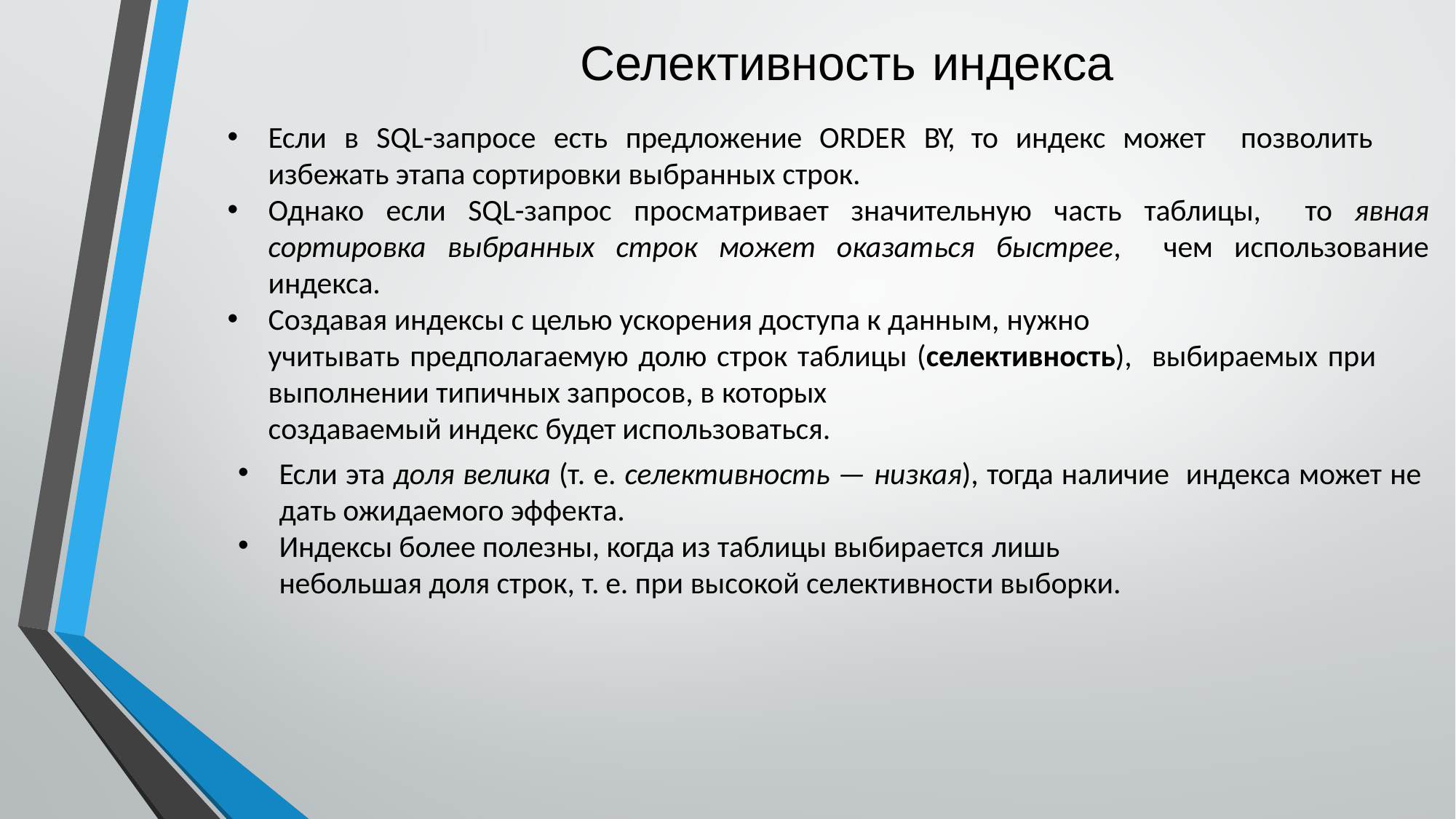

# Селективность индекса
Если в SQL-запросе есть предложение ORDER BY, то индекс может  позволить избежать этапа сортировки выбранных строк.
Однако если SQL-запрос просматривает значительную часть таблицы,  то явная сортировка выбранных строк может оказаться быстрее,  чем использование индекса.
Создавая индексы с целью ускорения доступа к данным, нужно
учитывать предполагаемую долю строк таблицы (селективность),  выбираемых при выполнении типичных запросов, в которых
создаваемый индекс будет использоваться.
Если эта доля велика (т. е. селективность — низкая), тогда наличие  индекса может не дать ожидаемого эффекта.
Индексы более полезны, когда из таблицы выбирается лишь
небольшая доля строк, т. е. при высокой селективности выборки.